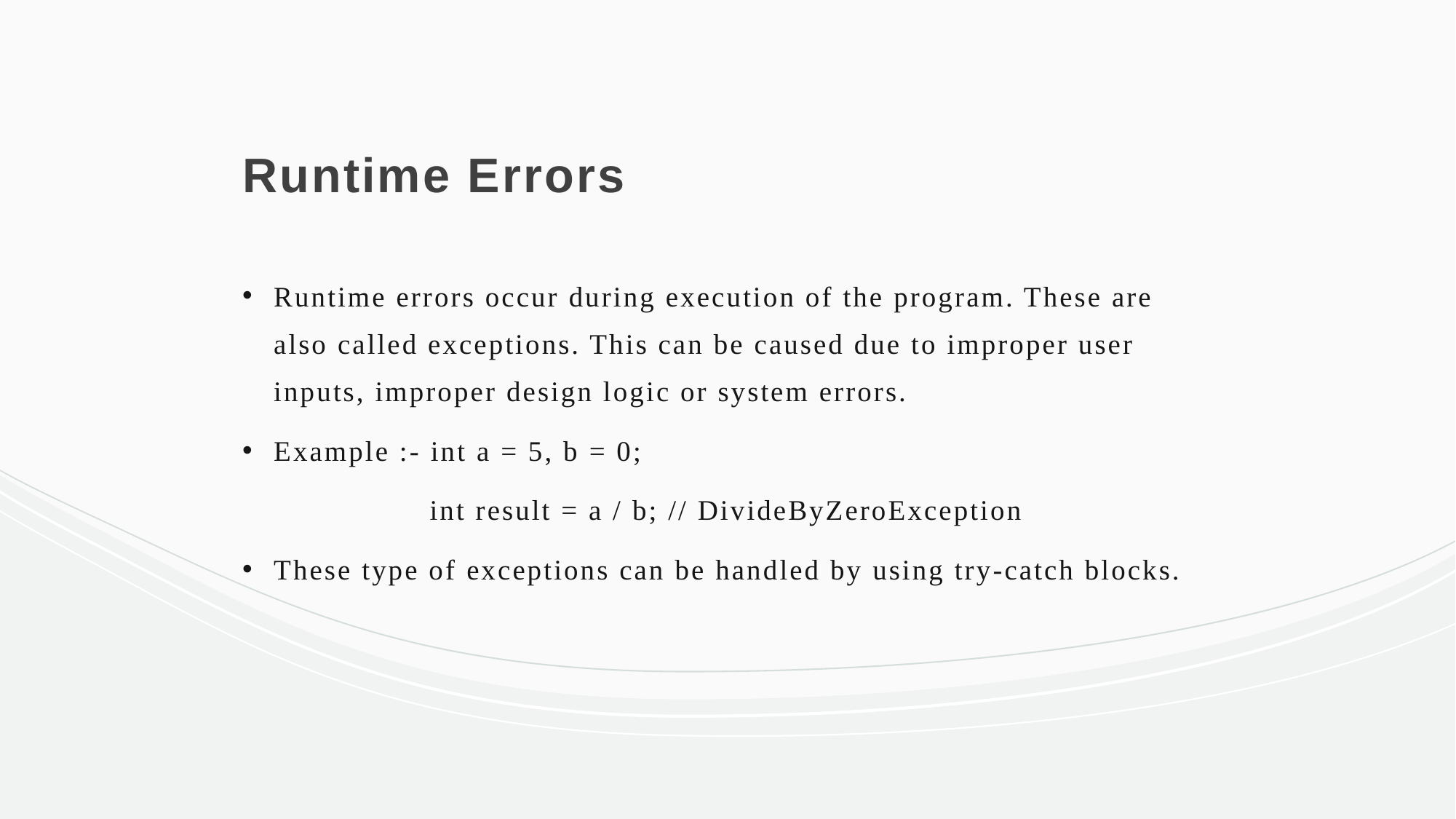

# Runtime Errors
Runtime errors occur during execution of the program. These are also called exceptions. This can be caused due to improper user inputs, improper design logic or system errors.
Example :- int a = 5, b = 0;
                    int result = a / b; // DivideByZeroException
These type of exceptions can be handled by using try-catch blocks.